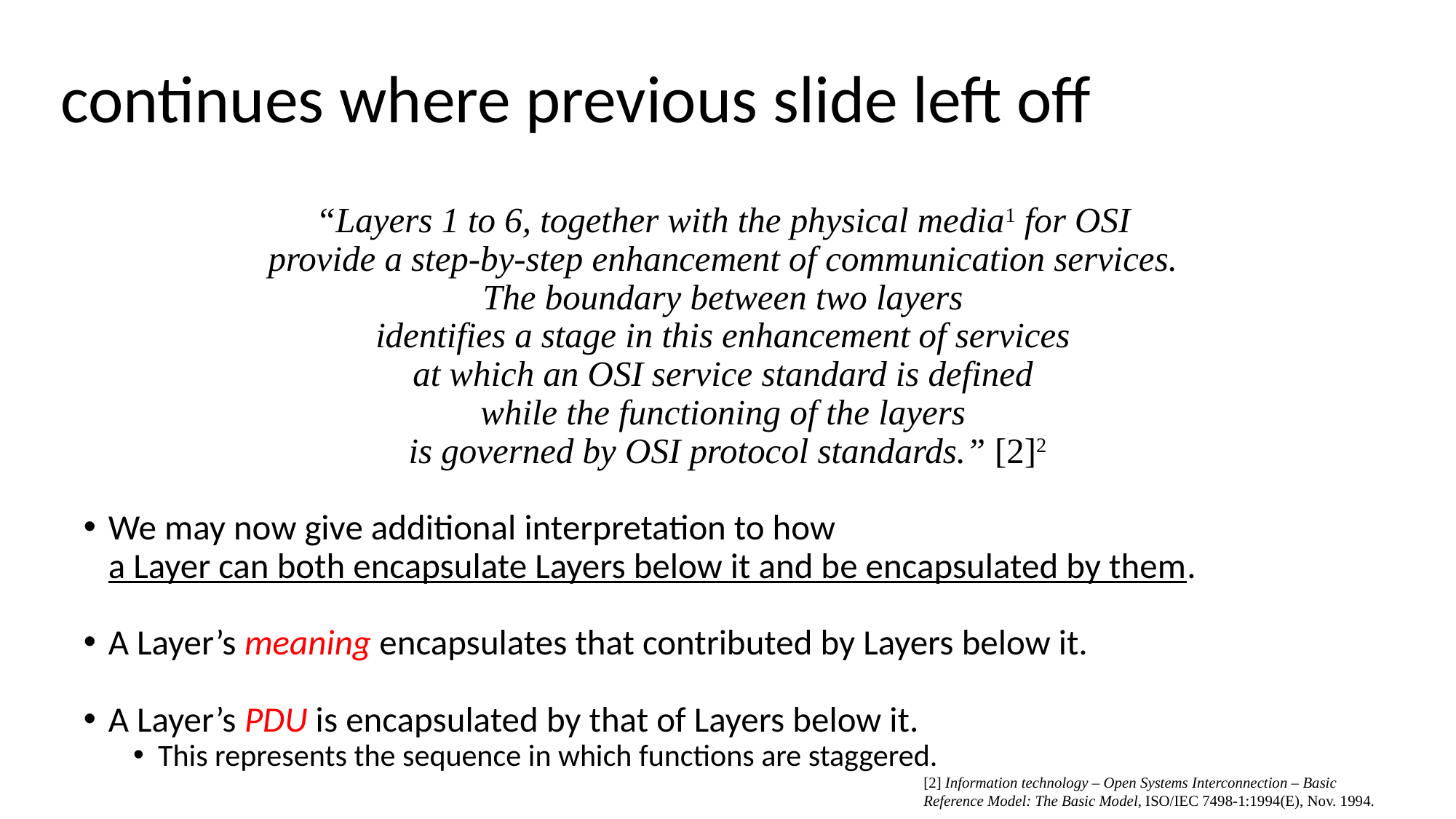

# continues where previous slide left off
“Layers 1 to 6, together with the physical media1 for OSI
provide a step-by-step enhancement of communication services.
The boundary between two layers
identifies a stage in this enhancement of services
at which an OSI service standard is defined
while the functioning of the layers
is governed by OSI protocol standards.” [2]2

We may now give additional interpretation to how a Layer can both encapsulate Layers below it and be encapsulated by them.

A Layer’s meaning encapsulates that contributed by Layers below it.

A Layer’s PDU is encapsulated by that of Layers below it.
This represents the sequence in which functions are staggered.
[2] Information technology – Open Systems Interconnection – Basic Reference Model: The Basic Model, ISO/IEC 7498-1:1994(E), Nov. 1994.